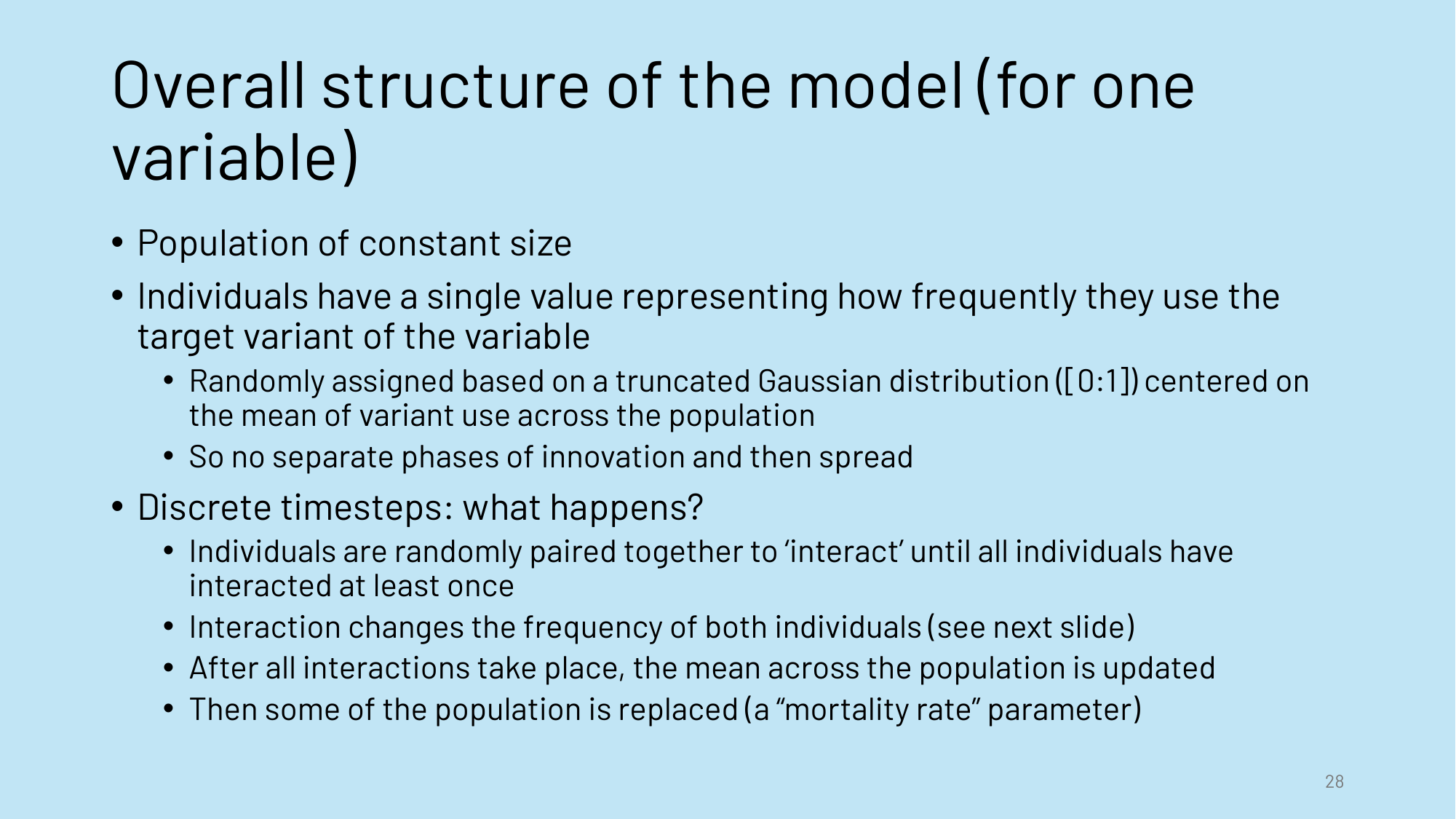

# Overall structure of the model (for one variable)
Population of constant size
Individuals have a single value representing how frequently they use the target variant of the variable
Randomly assigned based on a truncated Gaussian distribution ([0:1]) centered on the mean of variant use across the population
So no separate phases of innovation and then spread
Discrete timesteps: what happens?
Individuals are randomly paired together to ‘interact’ until all individuals have interacted at least once
Interaction changes the frequency of both individuals (see next slide)
After all interactions take place, the mean across the population is updated
Then some of the population is replaced (a “mortality rate” parameter)

28